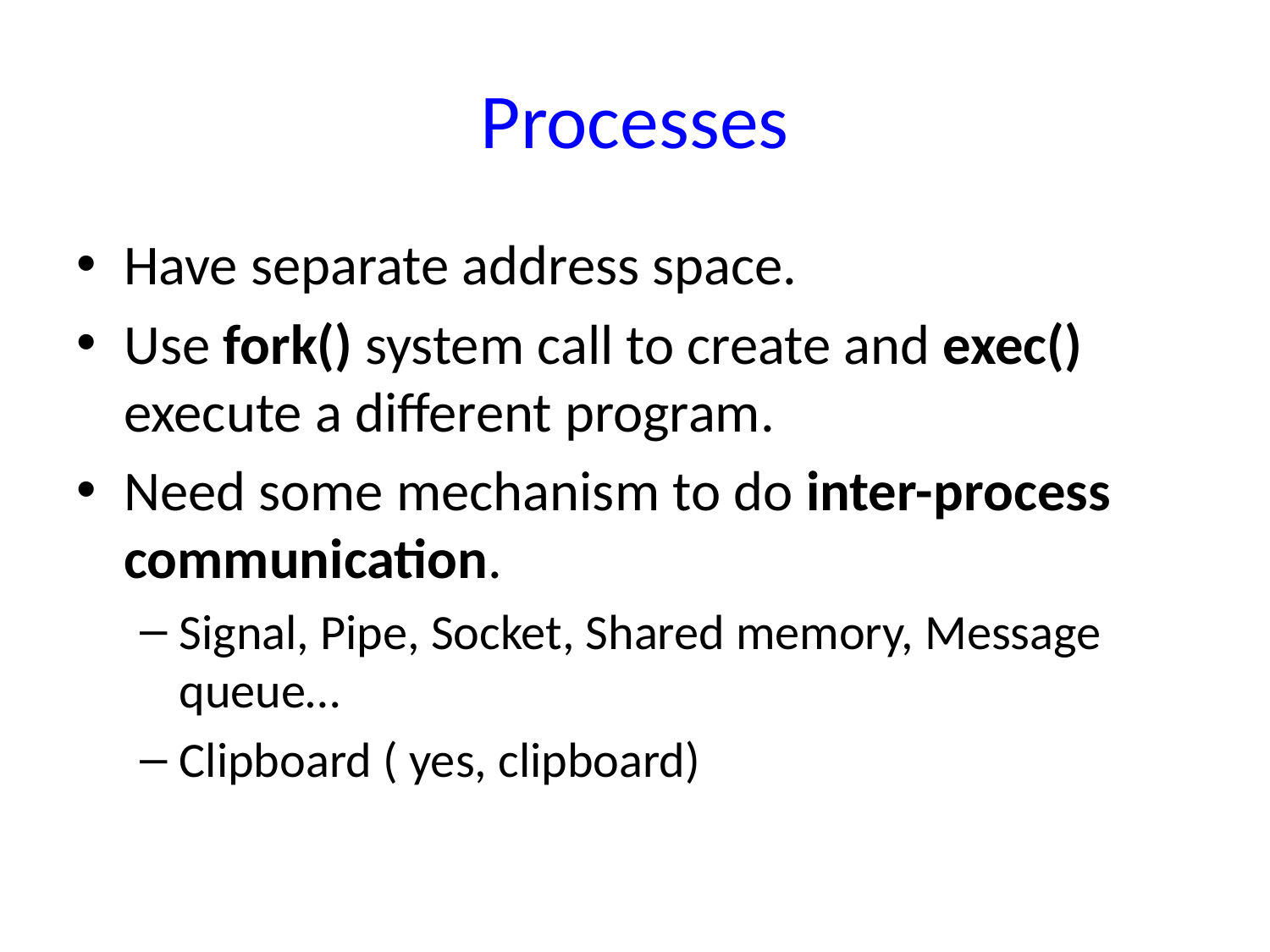

# Processes
Have separate address space.
Use fork() system call to create and exec() execute a different program.
Need some mechanism to do inter-process communication.
Signal, Pipe, Socket, Shared memory, Message queue…
Clipboard ( yes, clipboard)